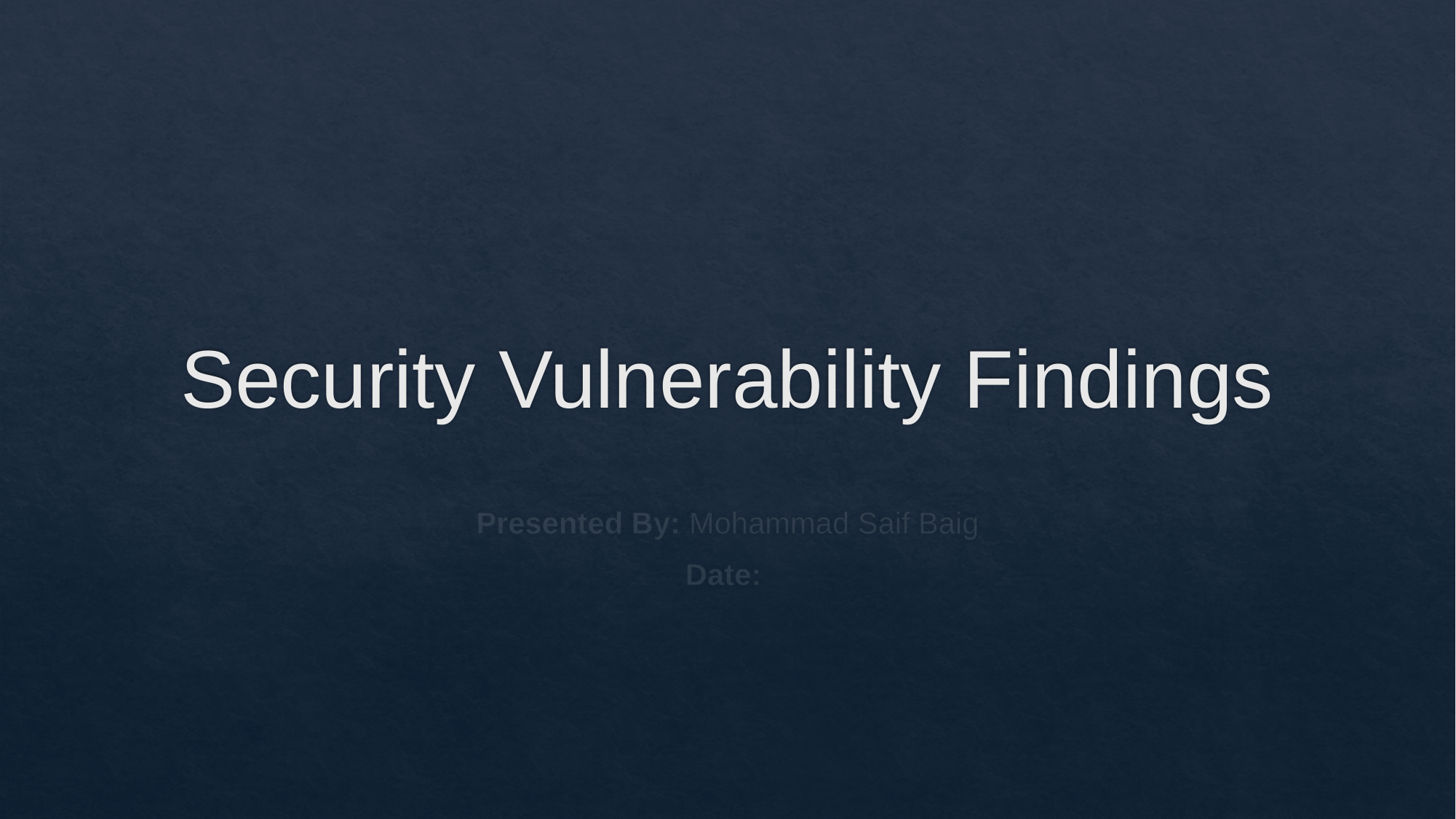

# Security Vulnerability Findings
Presented By: Mohammad Saif Baig
Date: